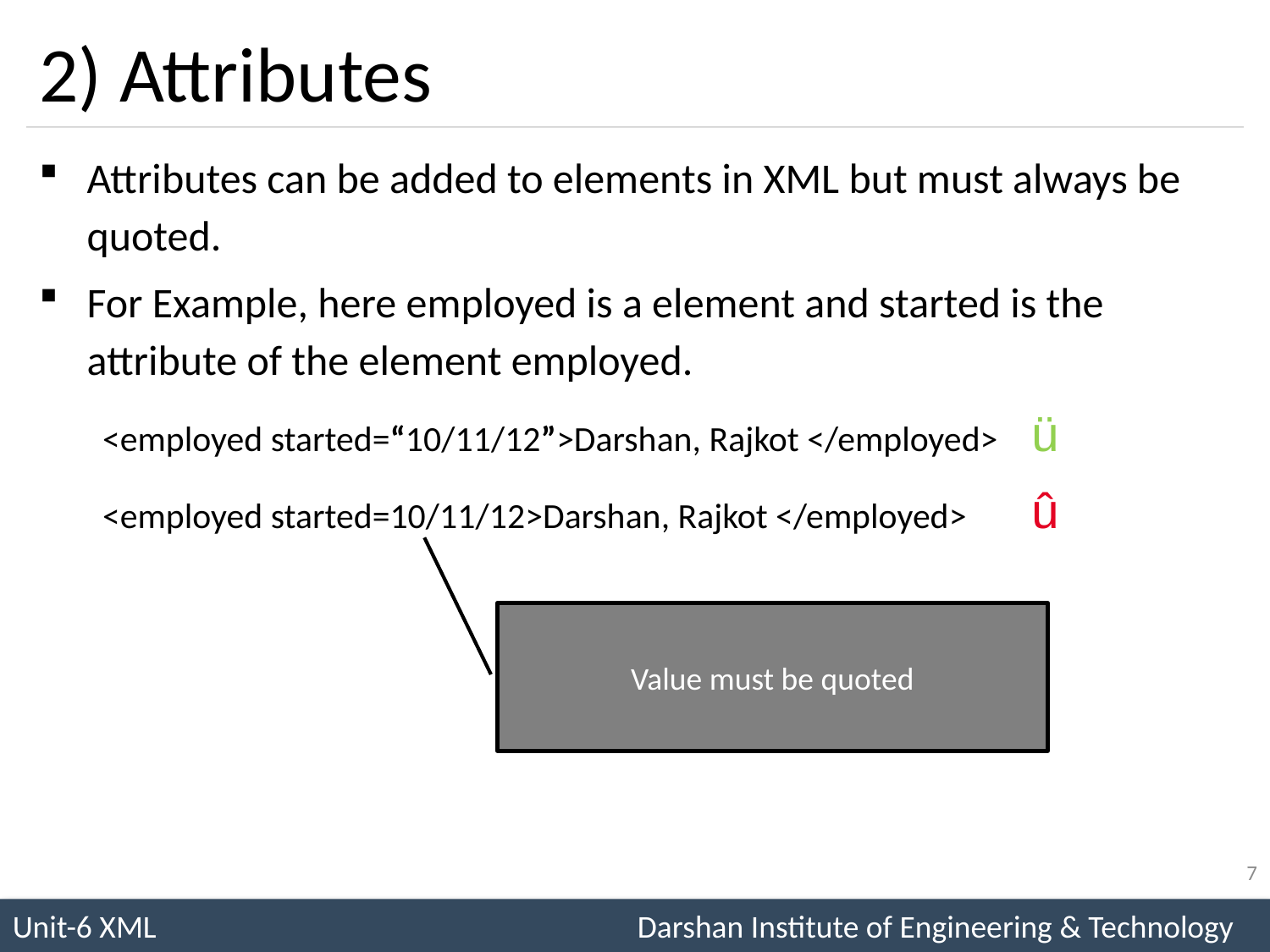

# 2) Attributes
Attributes can be added to elements in XML but must always be quoted.
For Example, here employed is a element and started is the attribute of the element employed.
<employed started=“10/11/12”>Darshan, Rajkot </employed> 	ü
<employed started=10/11/12>Darshan, Rajkot </employed>	û
Value must be quoted
7